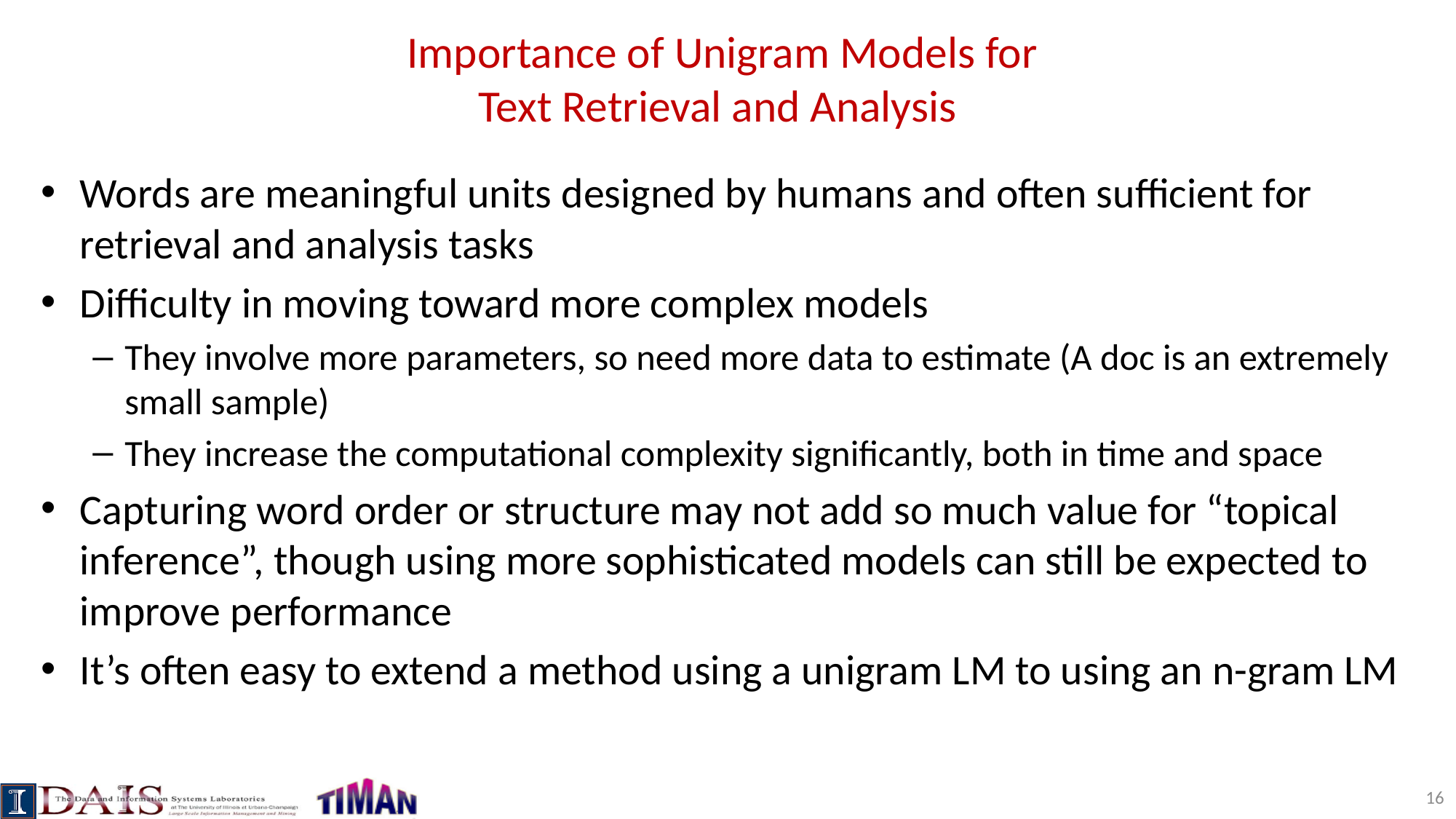

# Importance of Unigram Models for Text Retrieval and Analysis
Words are meaningful units designed by humans and often sufficient for retrieval and analysis tasks
Difficulty in moving toward more complex models
They involve more parameters, so need more data to estimate (A doc is an extremely small sample)
They increase the computational complexity significantly, both in time and space
Capturing word order or structure may not add so much value for “topical inference”, though using more sophisticated models can still be expected to improve performance
It’s often easy to extend a method using a unigram LM to using an n-gram LM

16